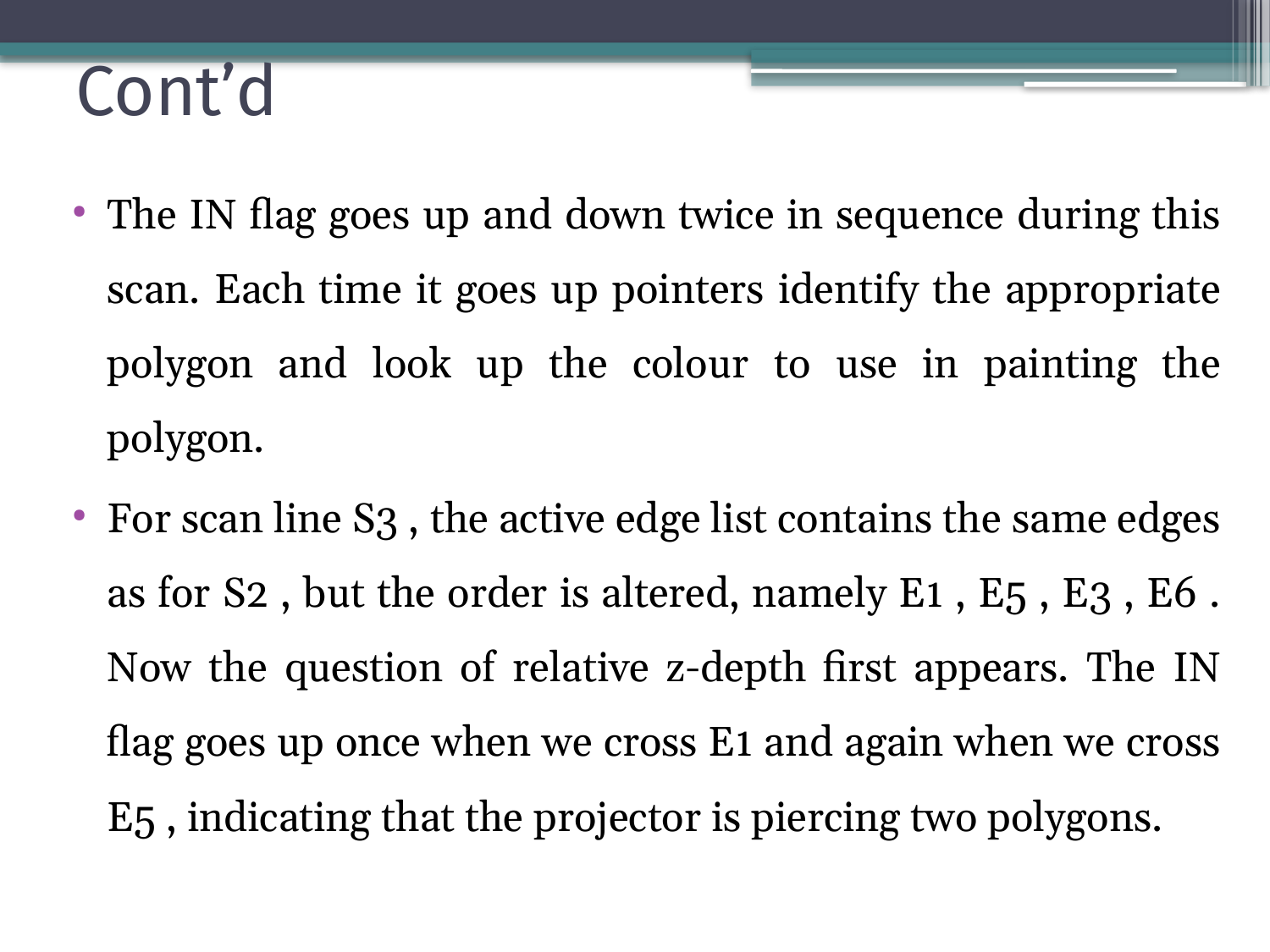

# Cont’d
The IN flag goes up and down twice in sequence during this scan. Each time it goes up pointers identify the appropriate polygon and look up the colour to use in painting the polygon.
For scan line S3 , the active edge list contains the same edges as for S2 , but the order is altered, namely E1 , E5 , E3 , E6 . Now the question of relative z-depth first appears. The IN flag goes up once when we cross E1 and again when we cross E5 , indicating that the projector is piercing two polygons.